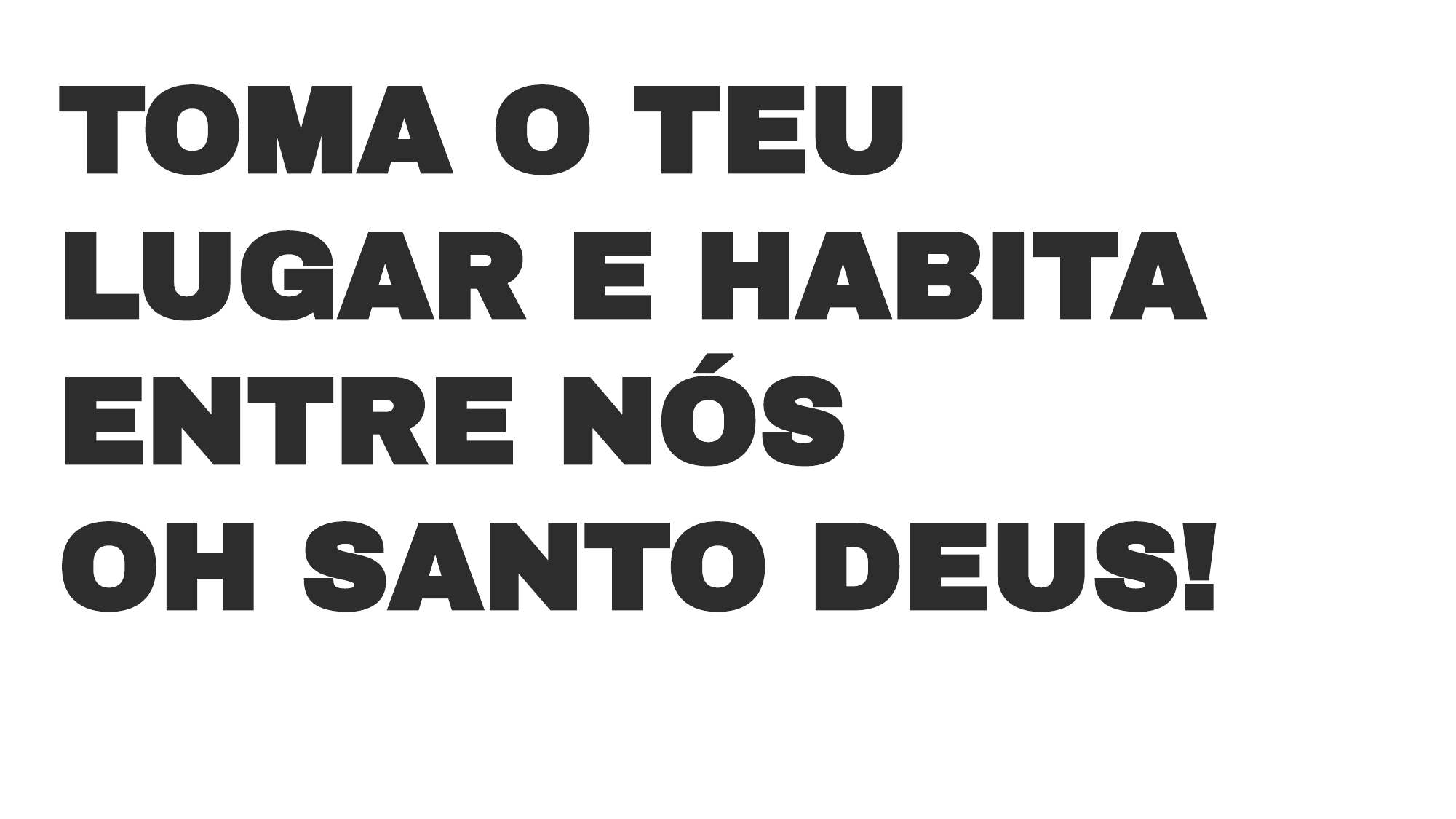

TOMA O TEU LUGAR E HABITA ENTRE NÓS
OH SANTO DEUS!